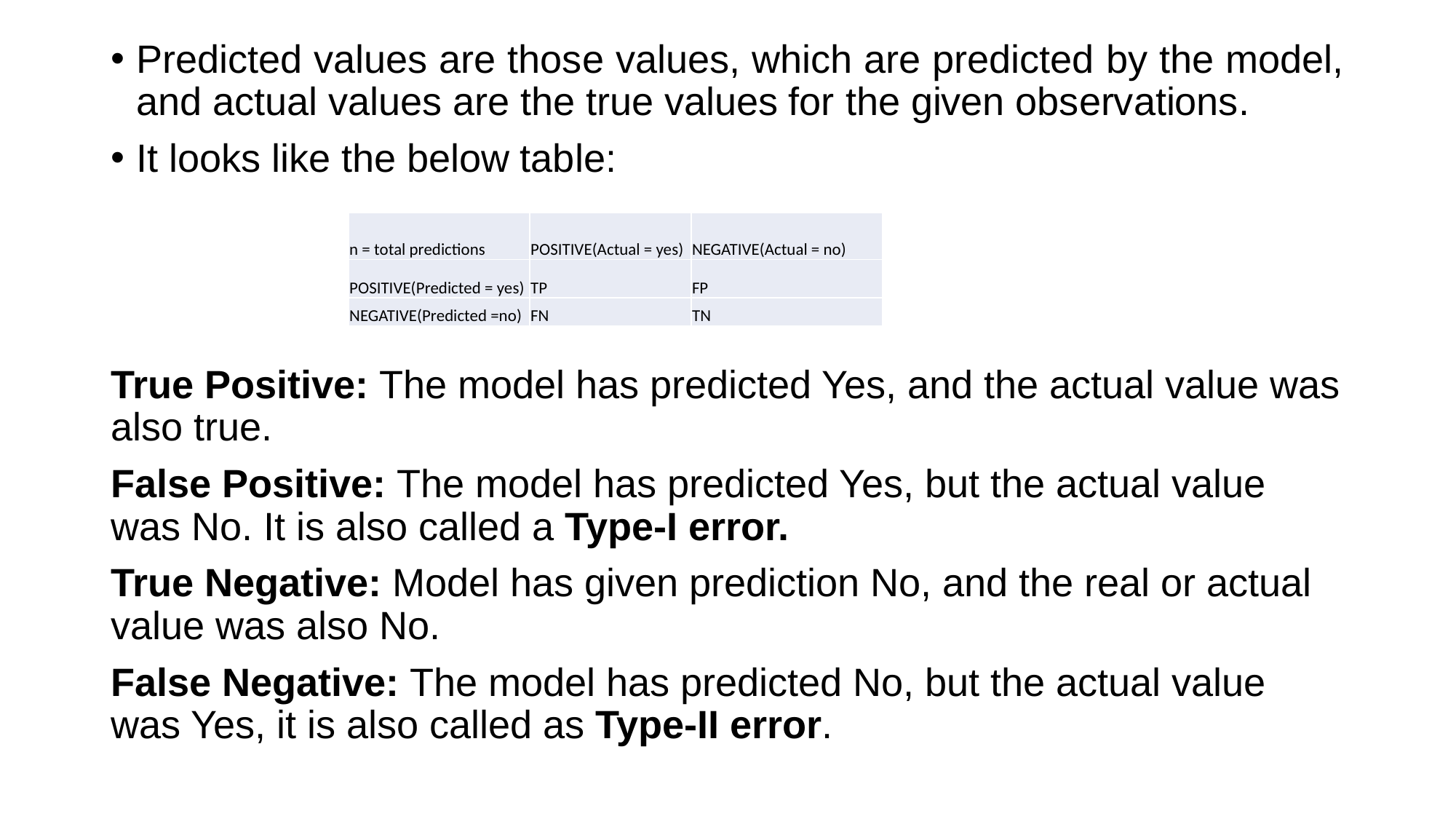

Predicted values are those values, which are predicted by the model, and actual values are the true values for the given observations.
It looks like the below table:

True Positive: The model has predicted Yes, and the actual value was also true.
False Positive: The model has predicted Yes, but the actual value was No. It is also called a Type-I error.
True Negative: Model has given prediction No, and the real or actual value was also No.
False Negative: The model has predicted No, but the actual value was Yes, it is also called as Type-II error.

| n = total predictions | POSITIVE(Actual = yes) | NEGATIVE(Actual = no) |
| --- | --- | --- |
| POSITIVE(Predicted = yes) | TP | FP |
| NEGATIVE(Predicted =no) | FN | TN |